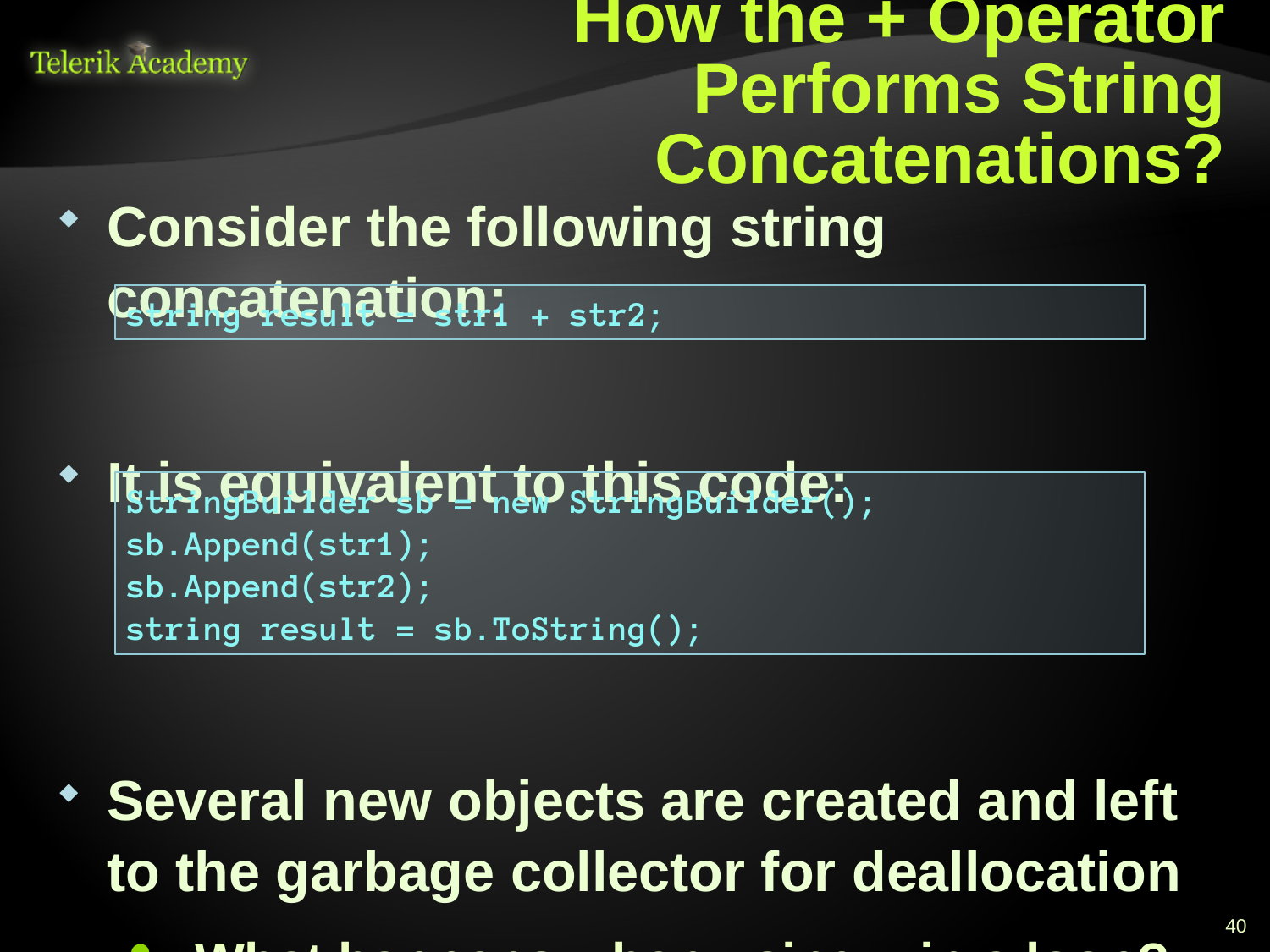

# How the + Operator Performs String Concatenations?
Consider the following string concatenation:

It is equivalent to this code:

Several new objects are created and left to the garbage collector for deallocation
What happens when using + in a loop?
string result = str1 + str2;
StringBuilder sb = new StringBuilder();
sb.Append(str1);
sb.Append(str2);
string result = sb.ToString();
40